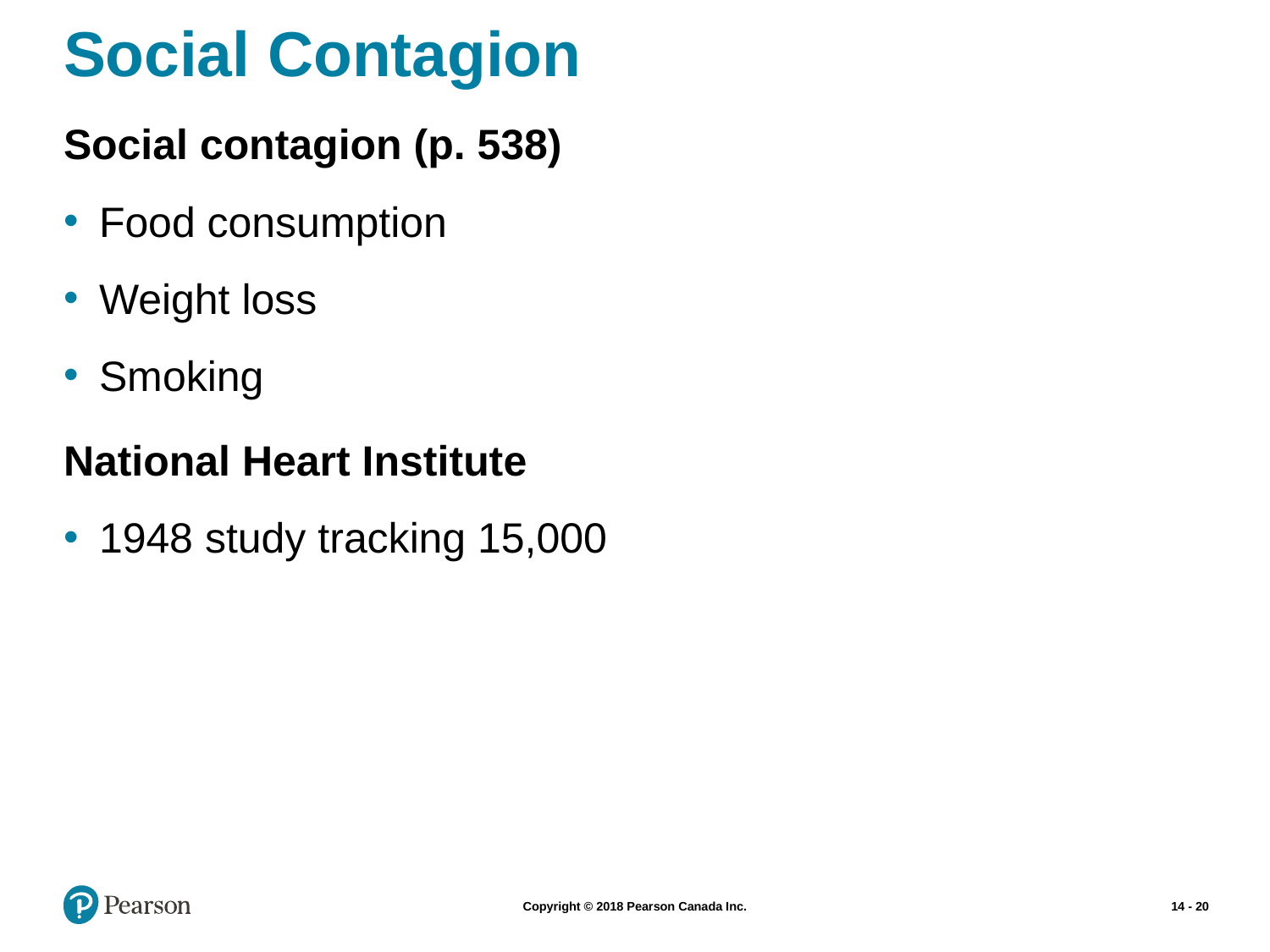

# Social Contagion
Social contagion (p. 538)
Food consumption
Weight loss
Smoking
National Heart Institute
1948 study tracking 15,000